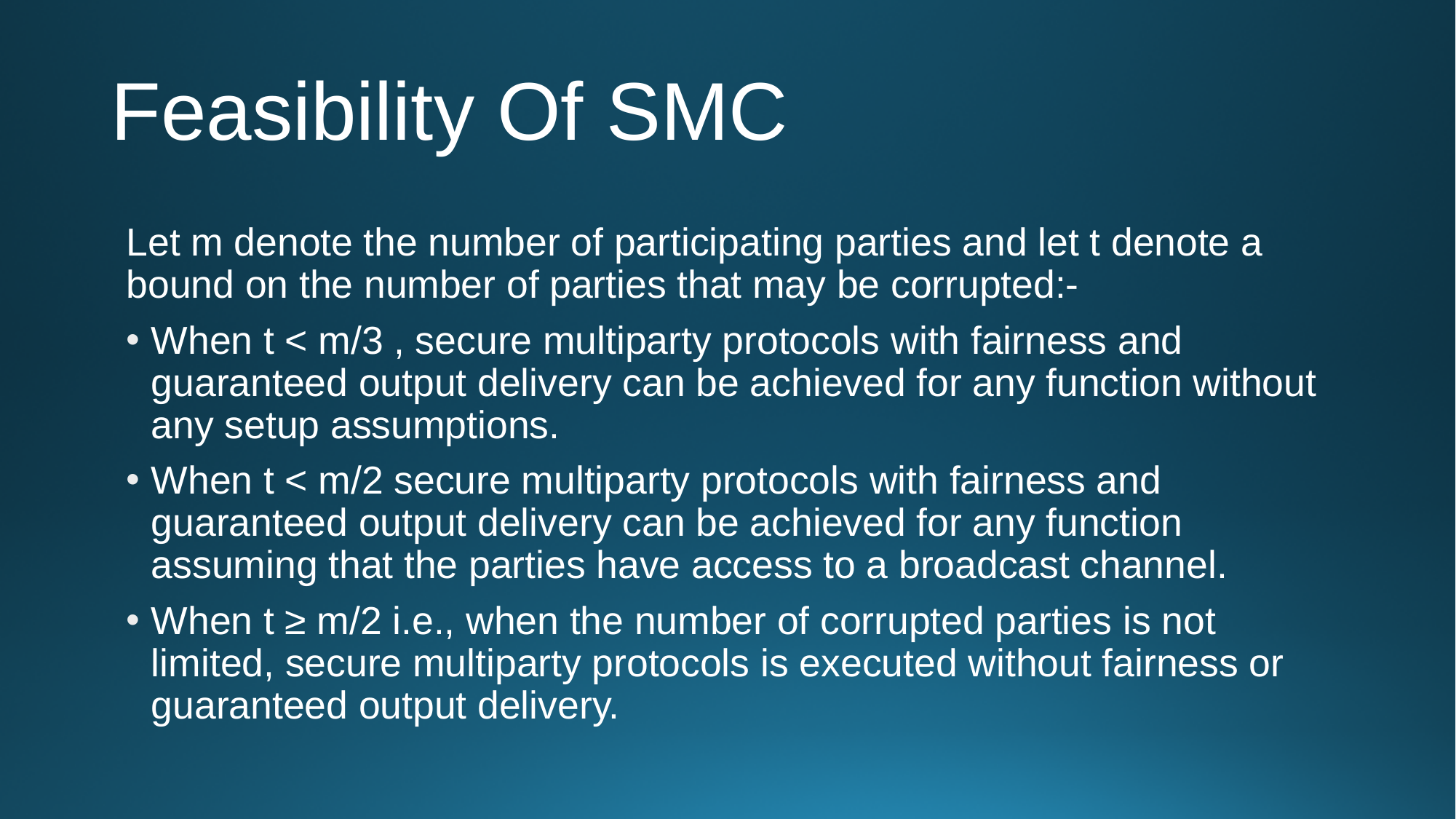

# Feasibility Of SMC
Let m denote the number of participating parties and let t denote a bound on the number of parties that may be corrupted:-
When t < m/3 , secure multiparty protocols with fairness and guaranteed output delivery can be achieved for any function without any setup assumptions.
When t < m/2 secure multiparty protocols with fairness and guaranteed output delivery can be achieved for any function assuming that the parties have access to a broadcast channel.
When t ≥ m/2 i.e., when the number of corrupted parties is not limited, secure multiparty protocols is executed without fairness or guaranteed output delivery.